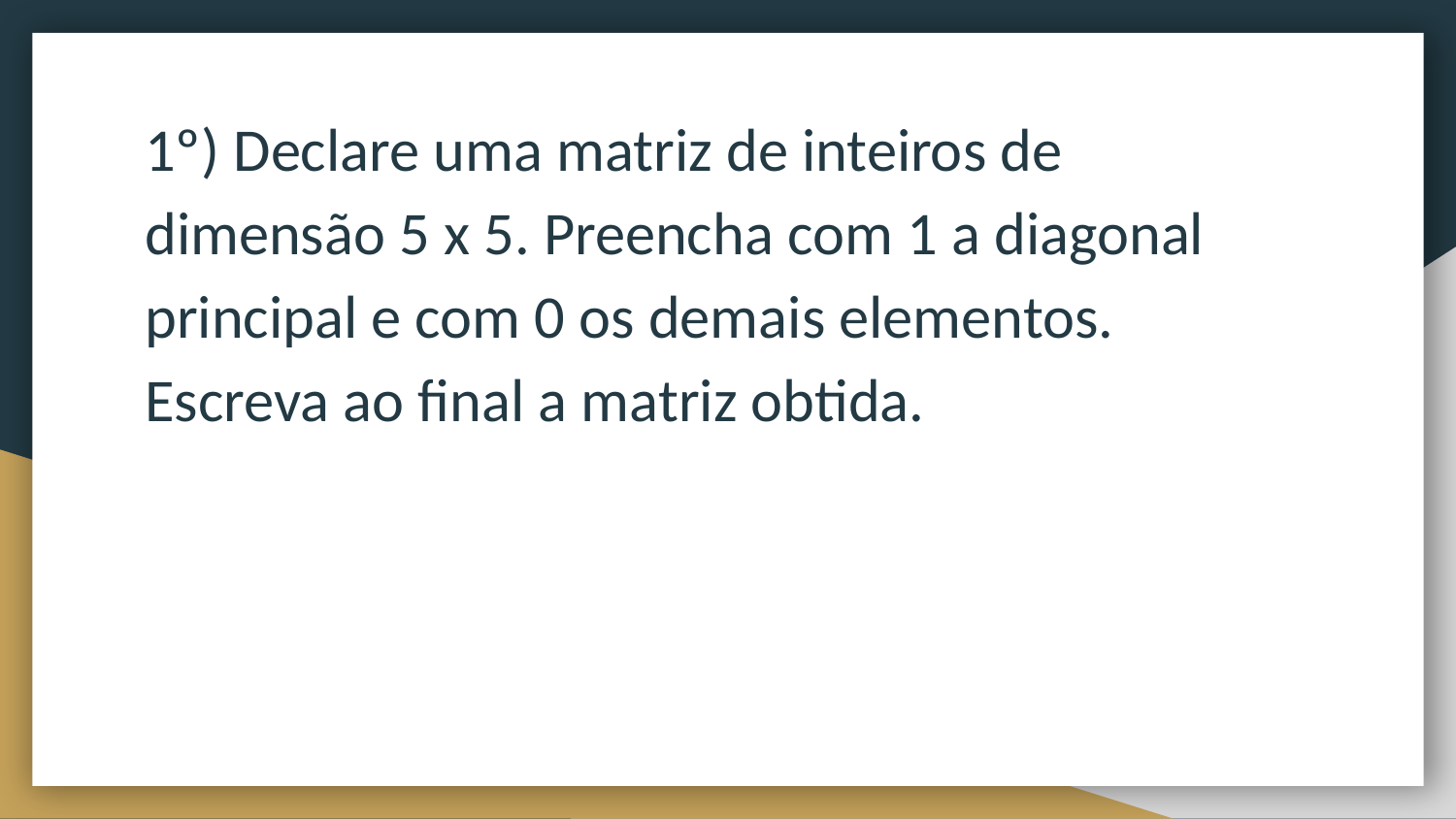

1º) Declare uma matriz de inteiros de dimensão 5 x 5. Preencha com 1 a diagonal principal e com 0 os demais elementos. Escreva ao final a matriz obtida.